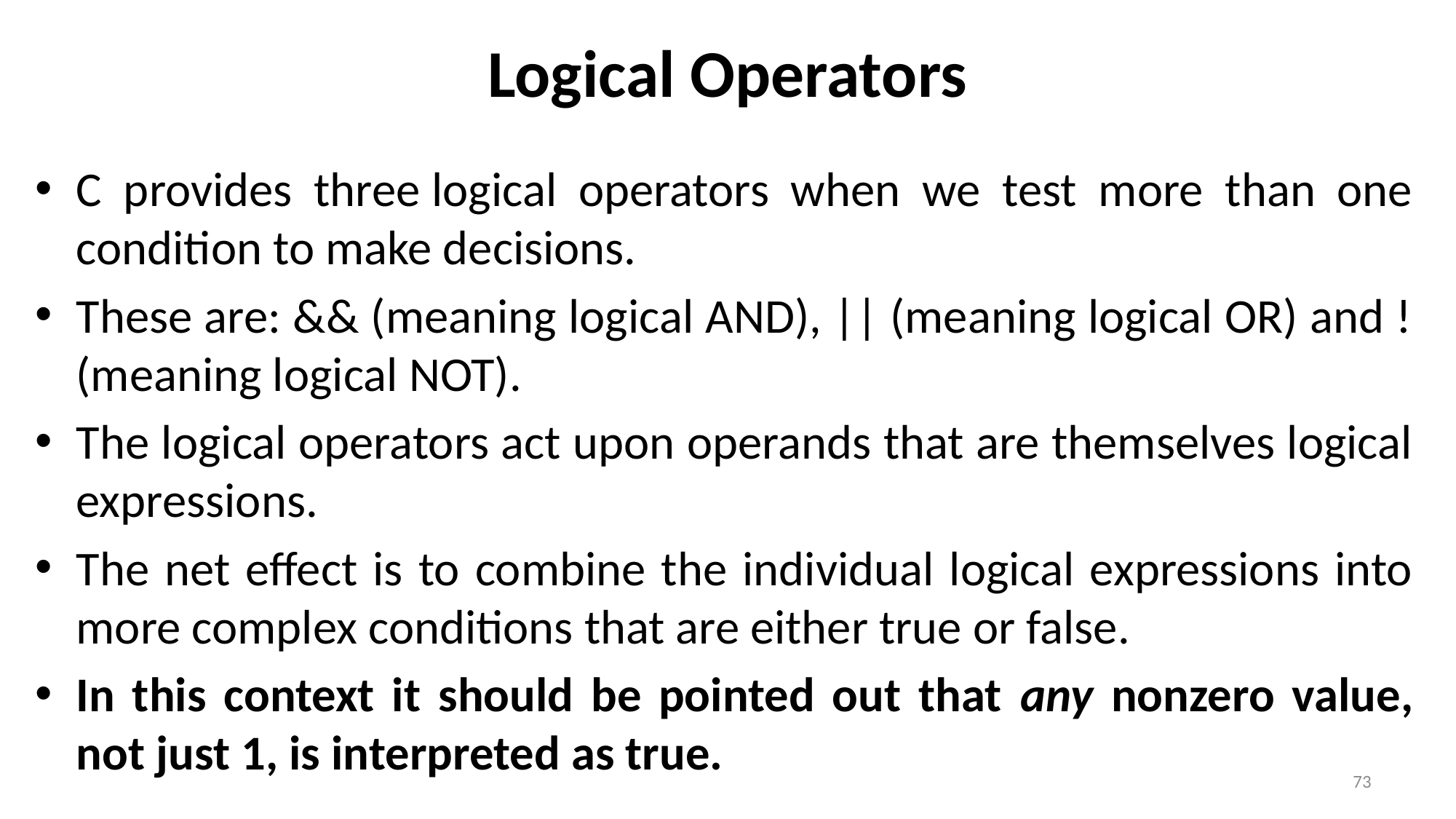

# Logical Operators
C provides three logical operators when we test more than one condition to make decisions.
These are: && (meaning logical AND), || (meaning logical OR) and ! (meaning logical NOT).
The logical operators act upon operands that are themselves logical expressions.
The net effect is to combine the individual logical expressions into more complex conditions that are either true or false.
In this context it should be pointed out that any nonzero value, not just 1, is interpreted as true.
73